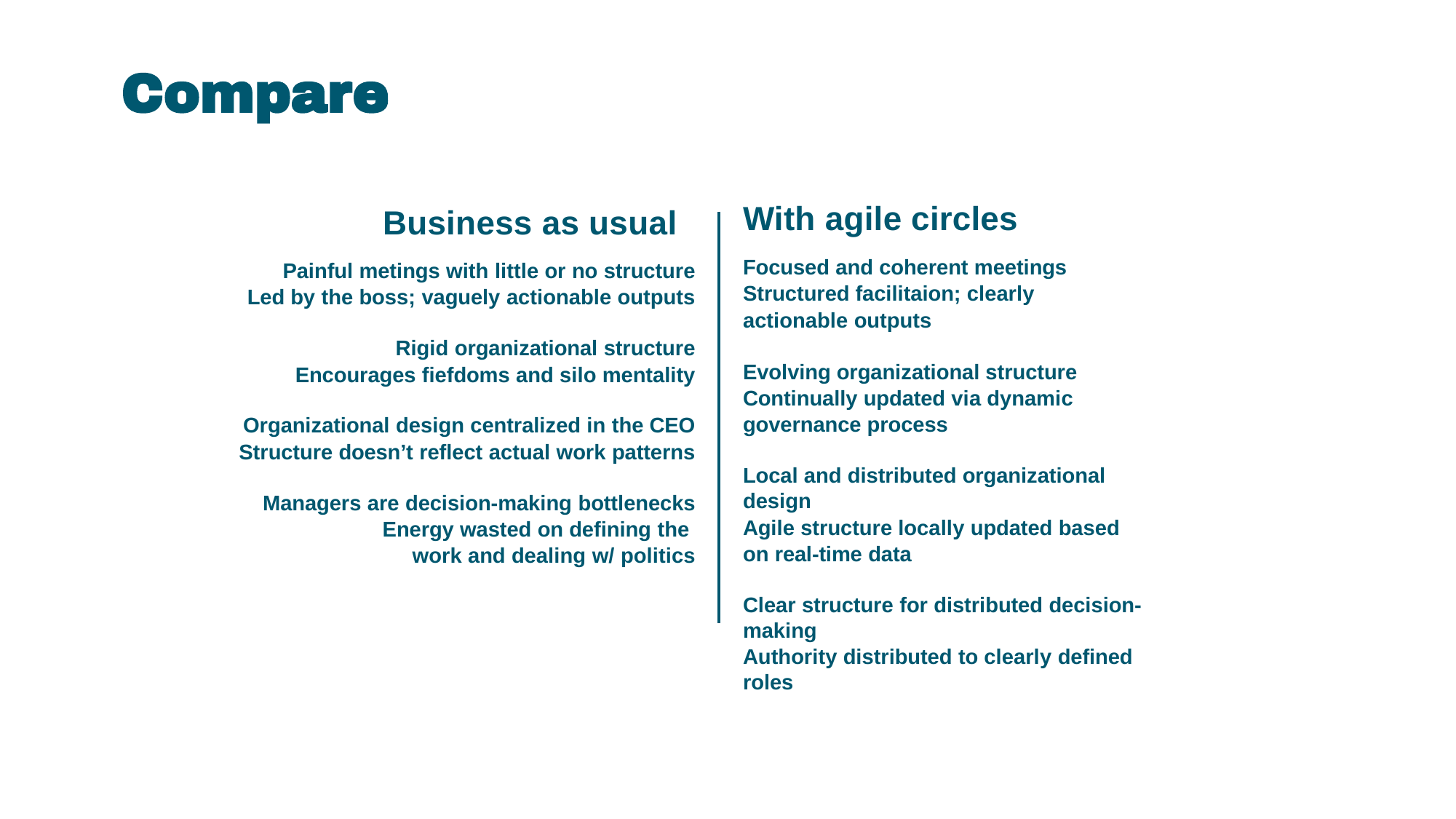

Compare
With agile circles
Focused and coherent meetings  Structured facilitaion; clearly  actionable outputs

Evolving organizational structure  Continually updated via dynamic  governance process

Local and distributed organizational design
Agile structure locally updated based  on real-time data

Clear structure for distributed decision-making
Authority distributed to clearly defined roles
        Business as usual
Painful metings with little or no structure
Led by the boss; vaguely actionable outputs

Rigid organizational structure
Encourages fiefdoms and silo mentality

Organizational design centralized in the CEO
Structure doesn’t reflect actual work patterns

Managers are decision-making bottlenecks
Energy wasted on defining the  work and dealing w/ politics